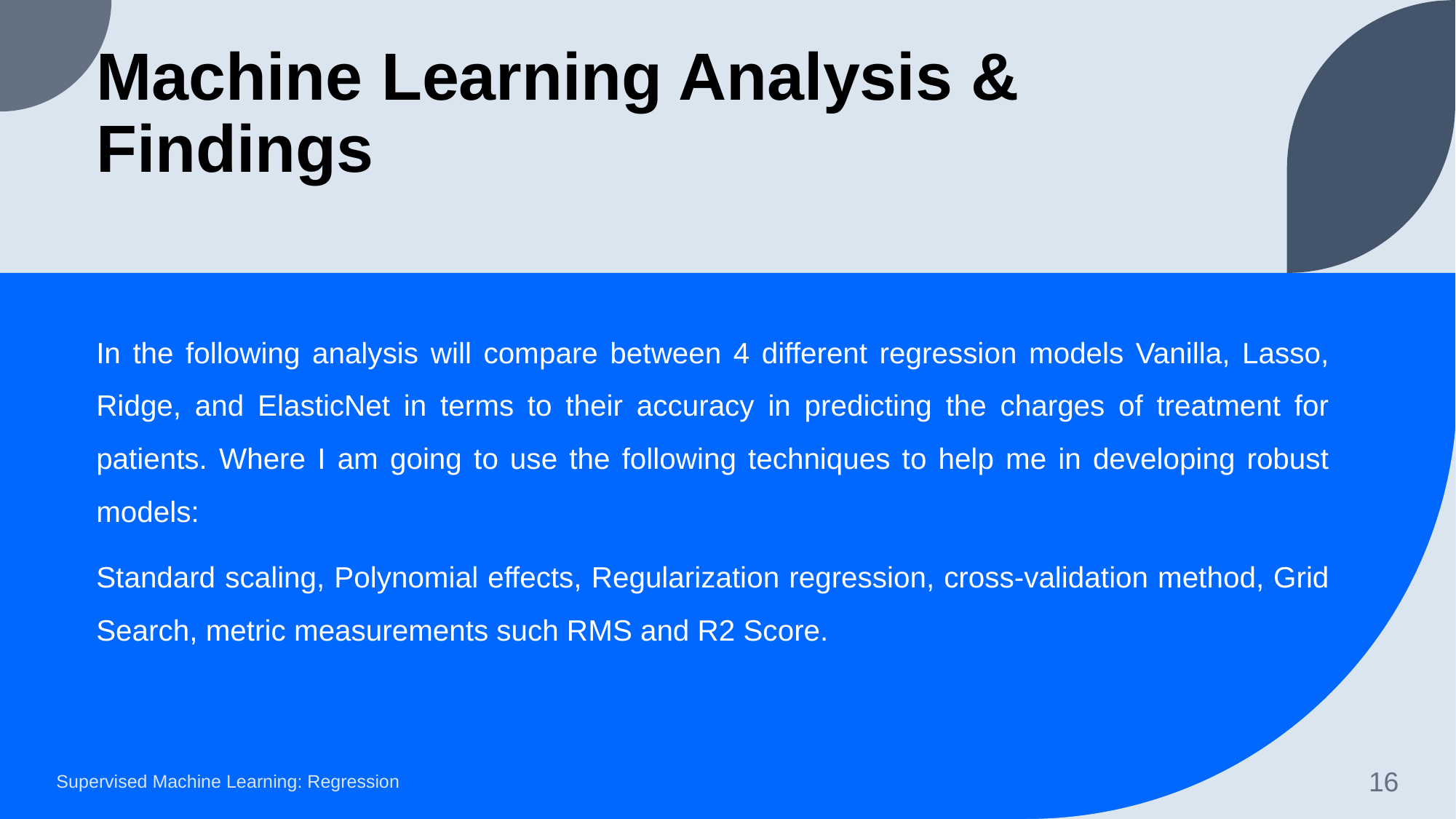

# Machine Learning Analysis & Findings
In the following analysis will compare between 4 different regression models Vanilla, Lasso, Ridge, and ElasticNet in terms to their accuracy in predicting the charges of treatment for patients. Where I am going to use the following techniques to help me in developing robust models:
Standard scaling, Polynomial effects, Regularization regression, cross-validation method, Grid Search, metric measurements such RMS and R2 Score.

Supervised Machine Learning: Regression
16